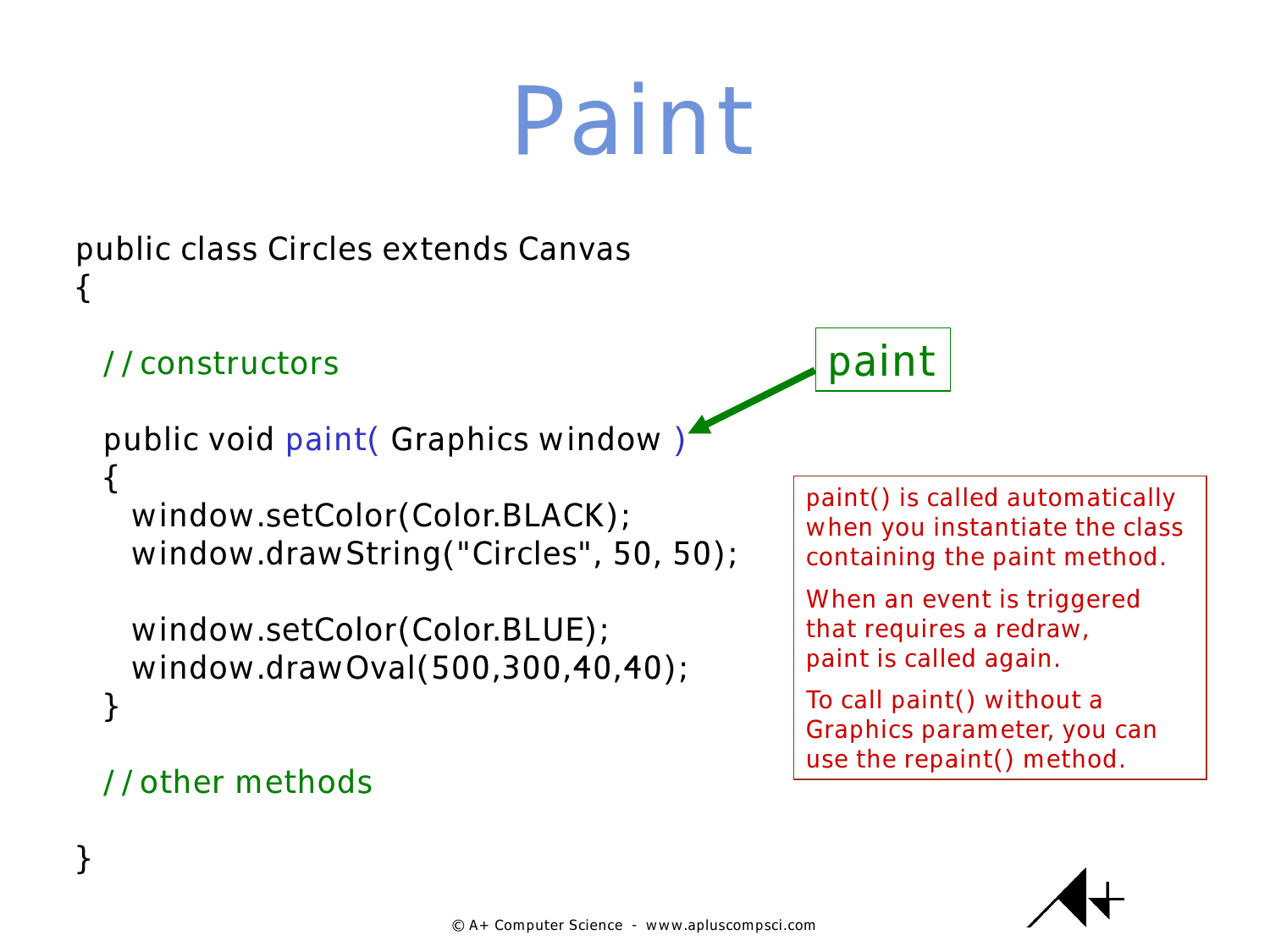

Paint
public class Circles extends Canvas
{

   //constructors

   public void paint( Graphics window )
   {
      window.setColor(Color.BLACK);
      window.drawString("Circles", 50, 50);

      window.setColor(Color.BLUE);
      window.drawOval(500,300,40,40);
   }

   //other methods

}
paint

paint() is called automatically when you instantiate the class containing the paint method.
When an event is triggered that requires a redraw,
paint is called again.
To call paint() without a Graphics parameter, you can
use the repaint() method.

© A+ Computer Science  -  www.apluscompsci.com